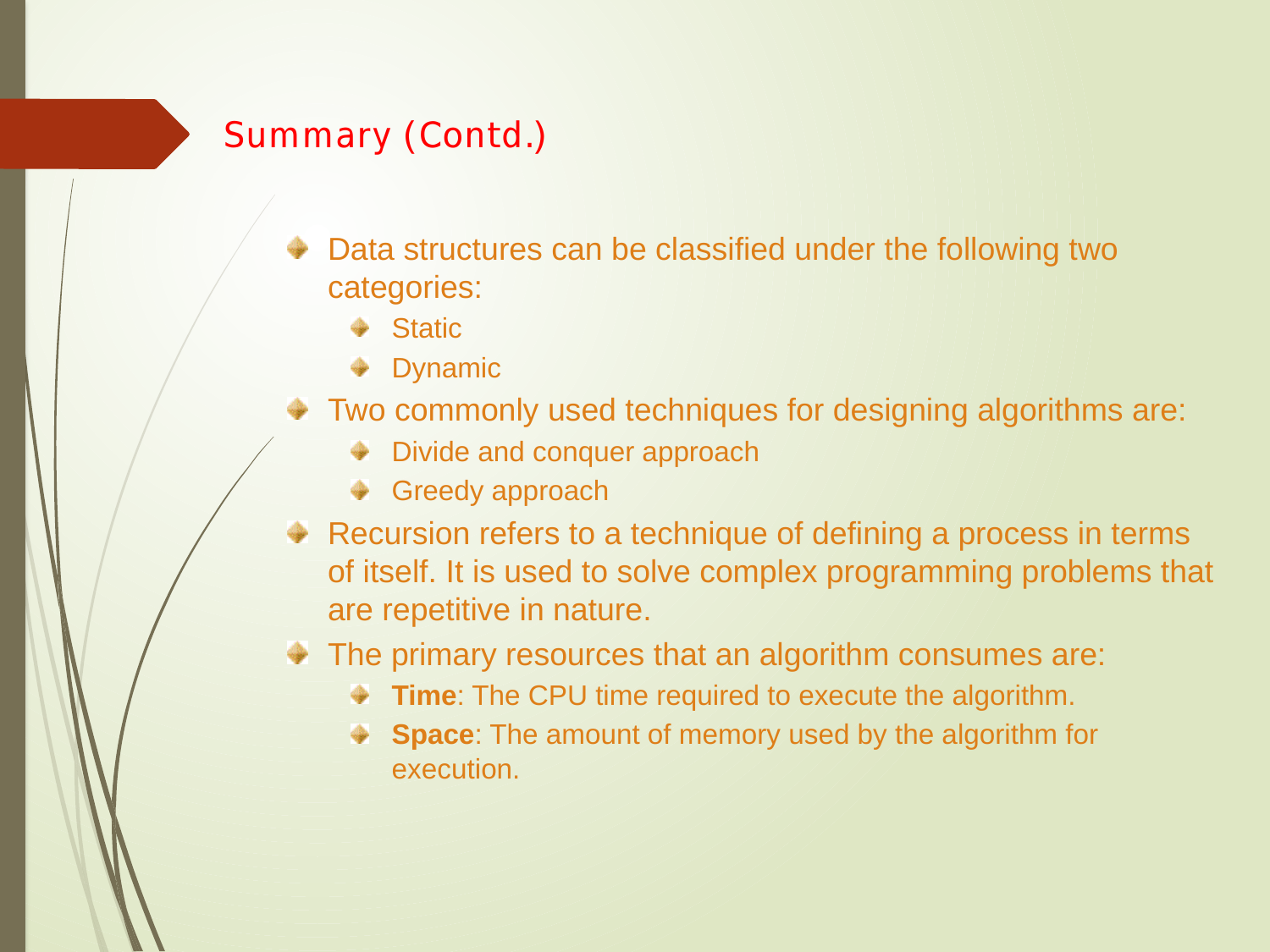

Summary (Contd.)
Data structures can be classified under the following two categories:
Static
Dynamic
Two commonly used techniques for designing algorithms are:
Divide and conquer approach
Greedy approach
Recursion refers to a technique of defining a process in terms of itself. It is used to solve complex programming problems that are repetitive in nature.
The primary resources that an algorithm consumes are:
Time: The CPU time required to execute the algorithm.
Space: The amount of memory used by the algorithm for execution.